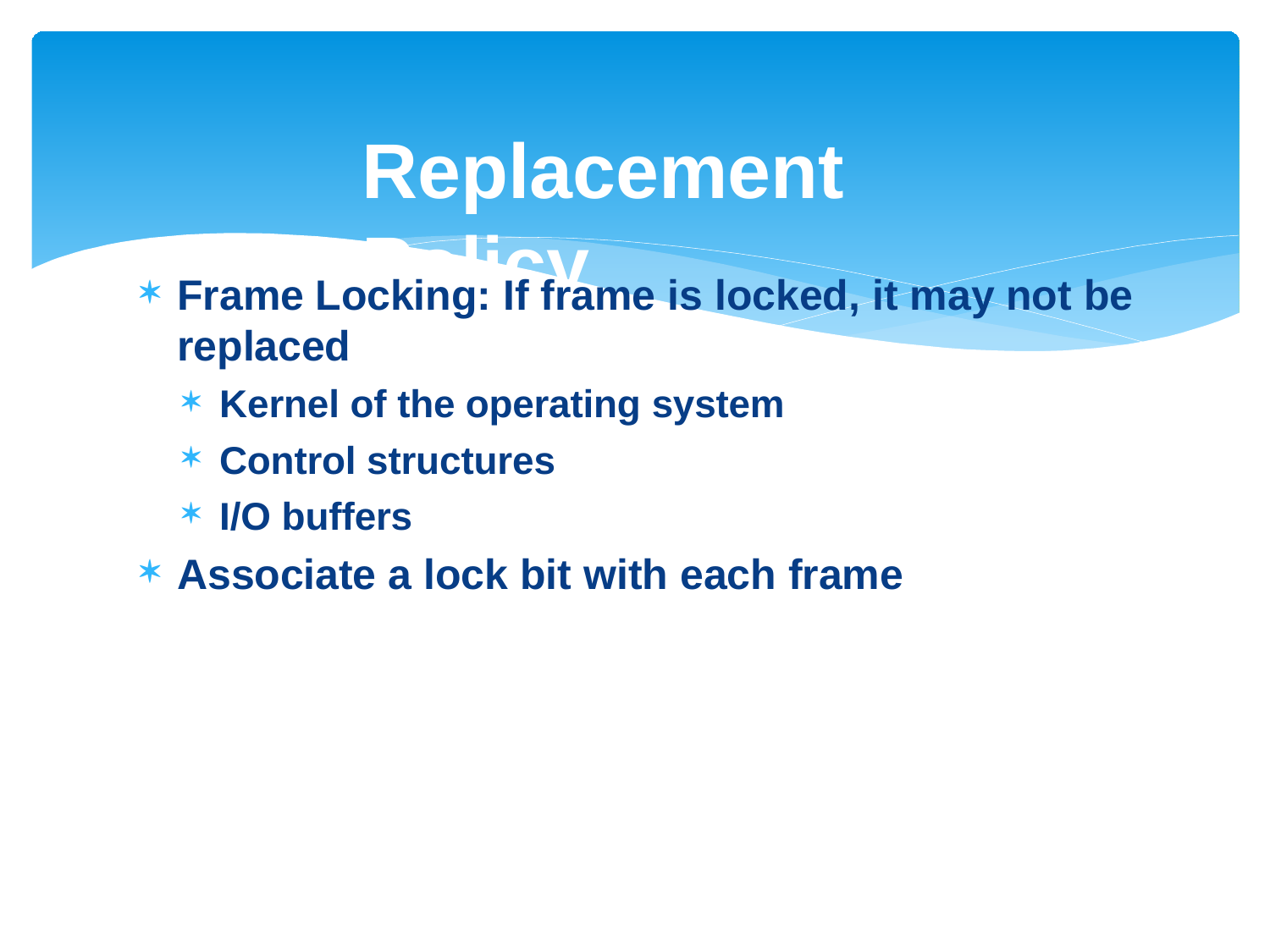

# Replacement Policy
Frame Locking: If frame is locked, it may not be replaced
Kernel of the operating system
Control structures
I/O buffers
Associate a lock bit with each frame